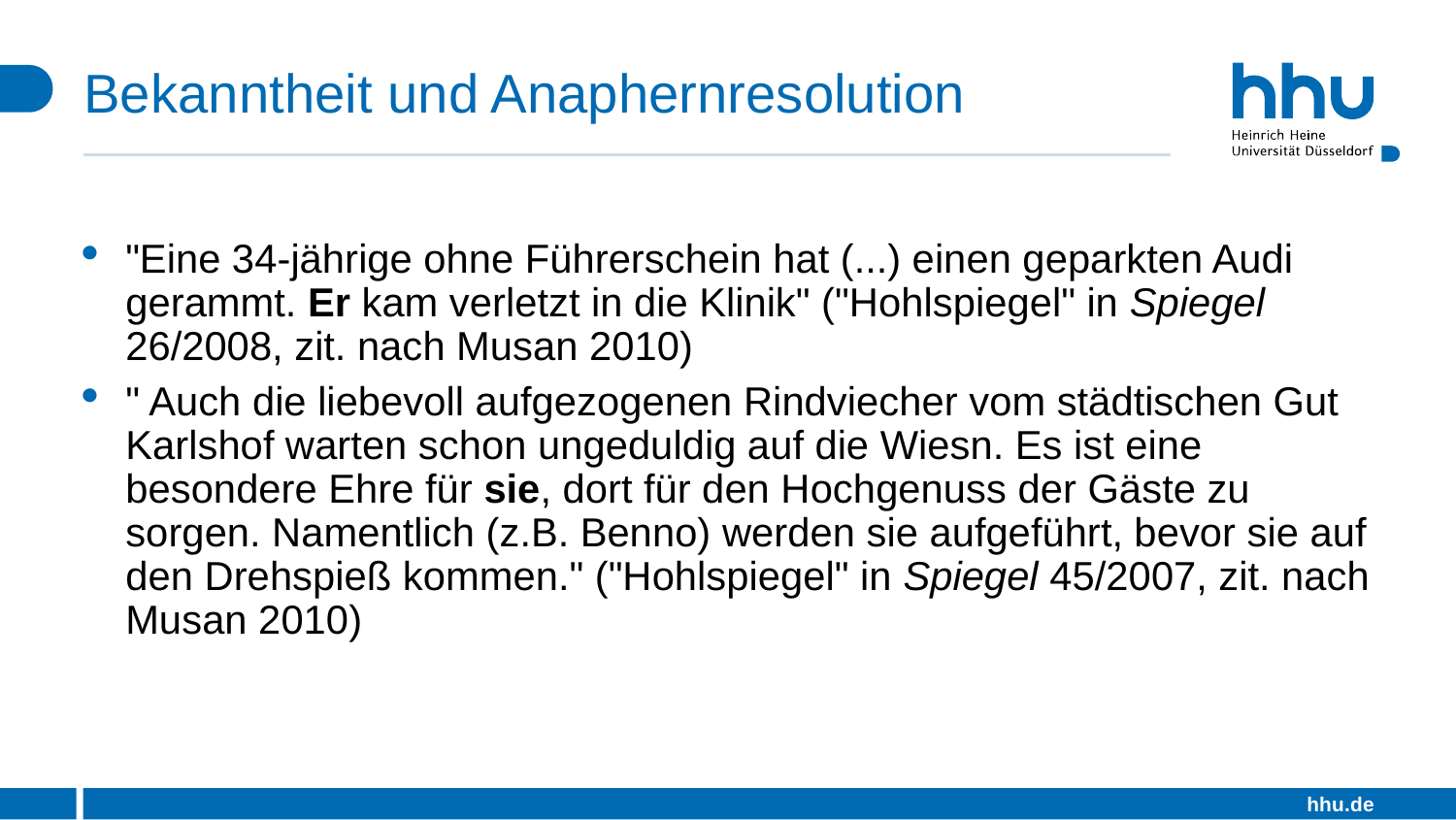

# Bekanntheit und Anaphernresolution
"Eine 34-jährige ohne Führerschein hat (...) einen geparkten Audi gerammt. Er kam verletzt in die Klinik" ("Hohlspiegel" in Spiegel 26/2008, zit. nach Musan 2010)
" Auch die liebevoll aufgezogenen Rindviecher vom städtischen Gut Karlshof warten schon ungeduldig auf die Wiesn. Es ist eine besondere Ehre für sie, dort für den Hochgenuss der Gäste zu sorgen. Namentlich (z.B. Benno) werden sie aufgeführt, bevor sie auf den Drehspieß kommen." ("Hohlspiegel" in Spiegel 45/2007, zit. nach Musan 2010)